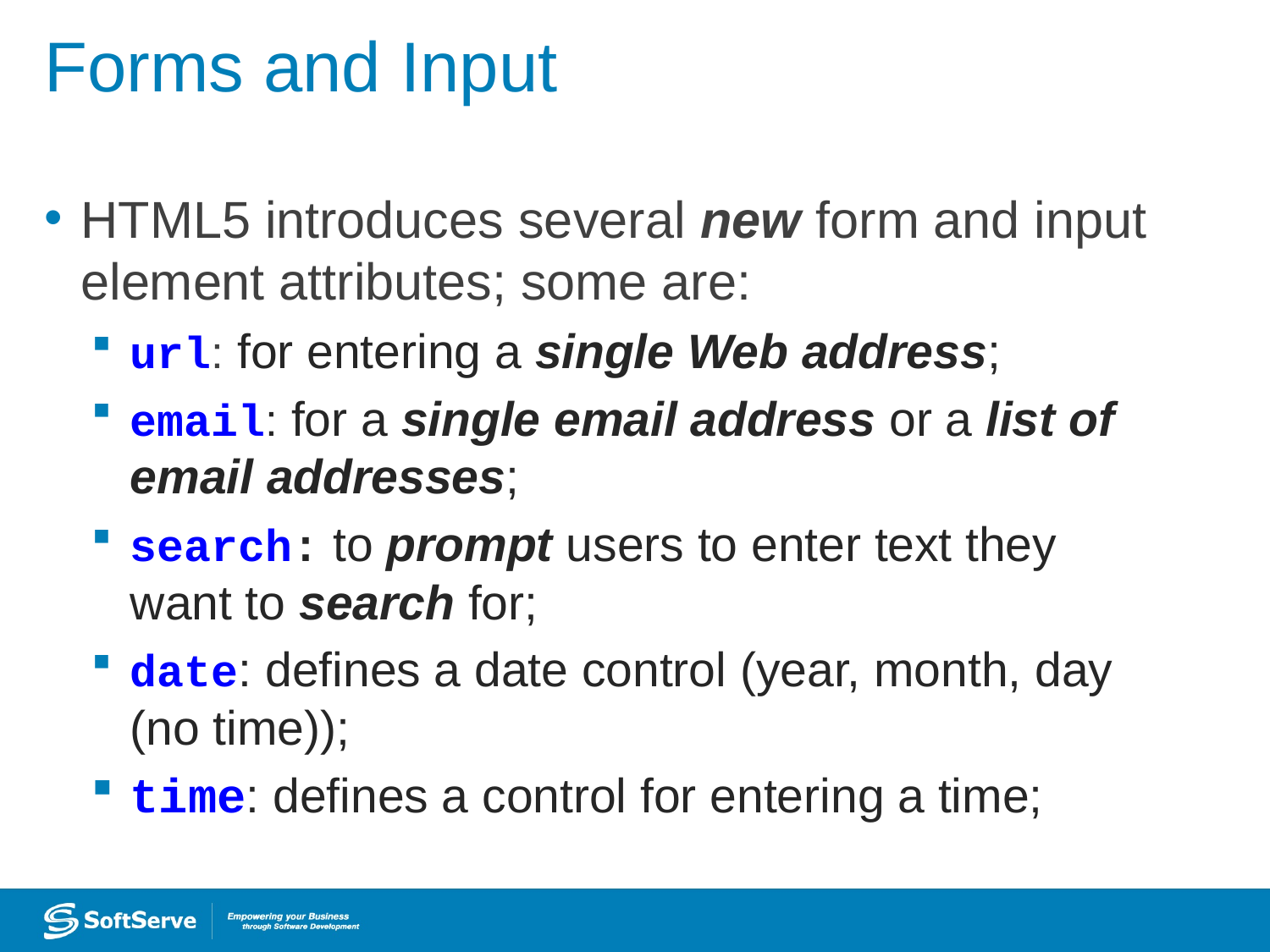

# Forms and Input
HTML5 introduces several new form and input element attributes; some are:
url: for entering a single Web address;
email: for a single email address or a list of email addresses;
search: to prompt users to enter text they want to search for;
date: defines a date control (year, month, day (no time));
time: defines a control for entering a time;